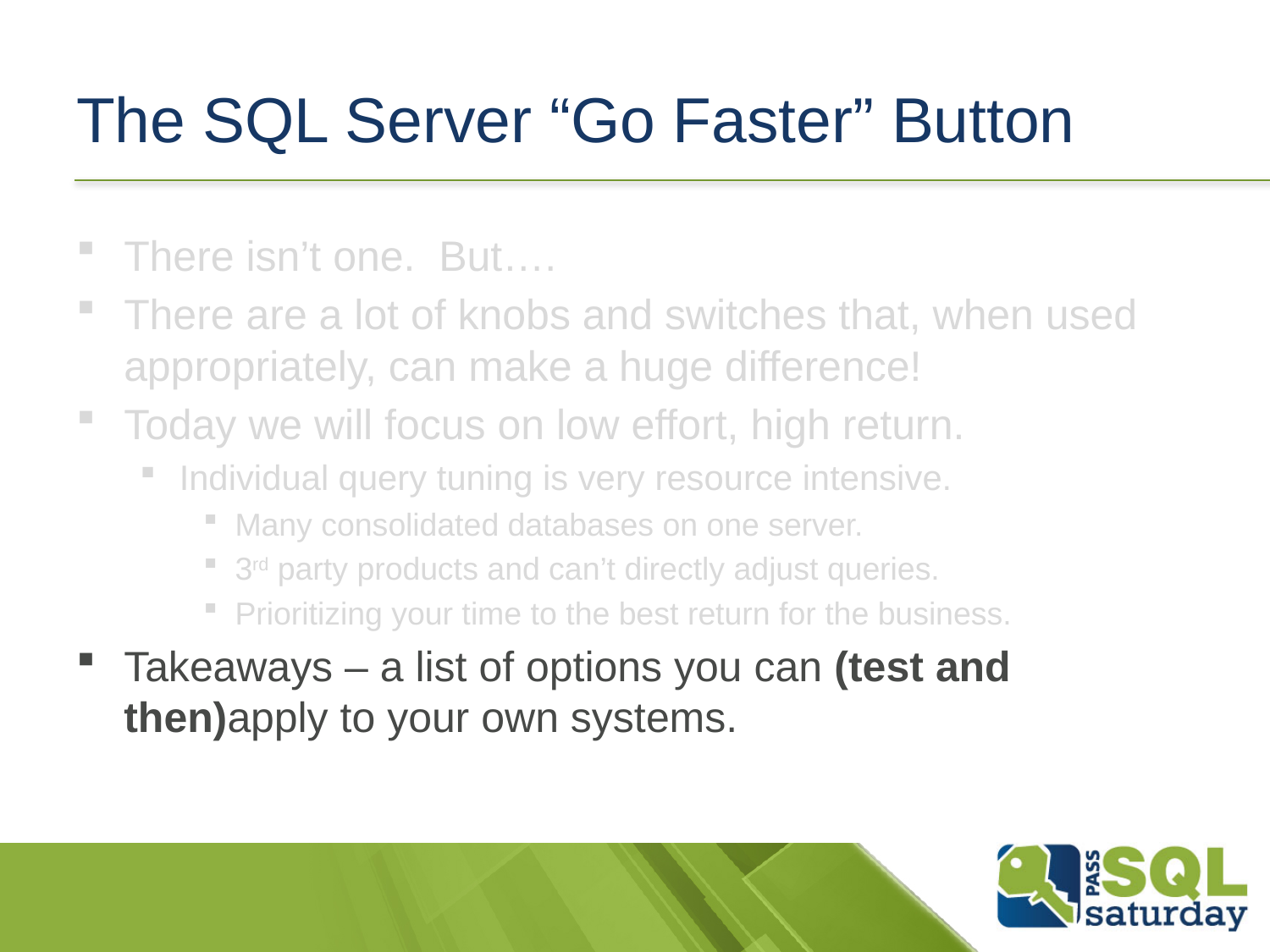

# The SQL Server “Go Faster” Button
There isn’t one.  But….
There are a lot of knobs and switches that, when used appropriately, can make a huge difference!
Today we will focus on low effort, high return.
Individual query tuning is very resource intensive.
Many consolidated databases on one server.
3rd party products and can’t directly adjust queries.
Prioritizing your time to the best return for the business.
Takeaways – a list of options you can (test and then)apply to your own systems.